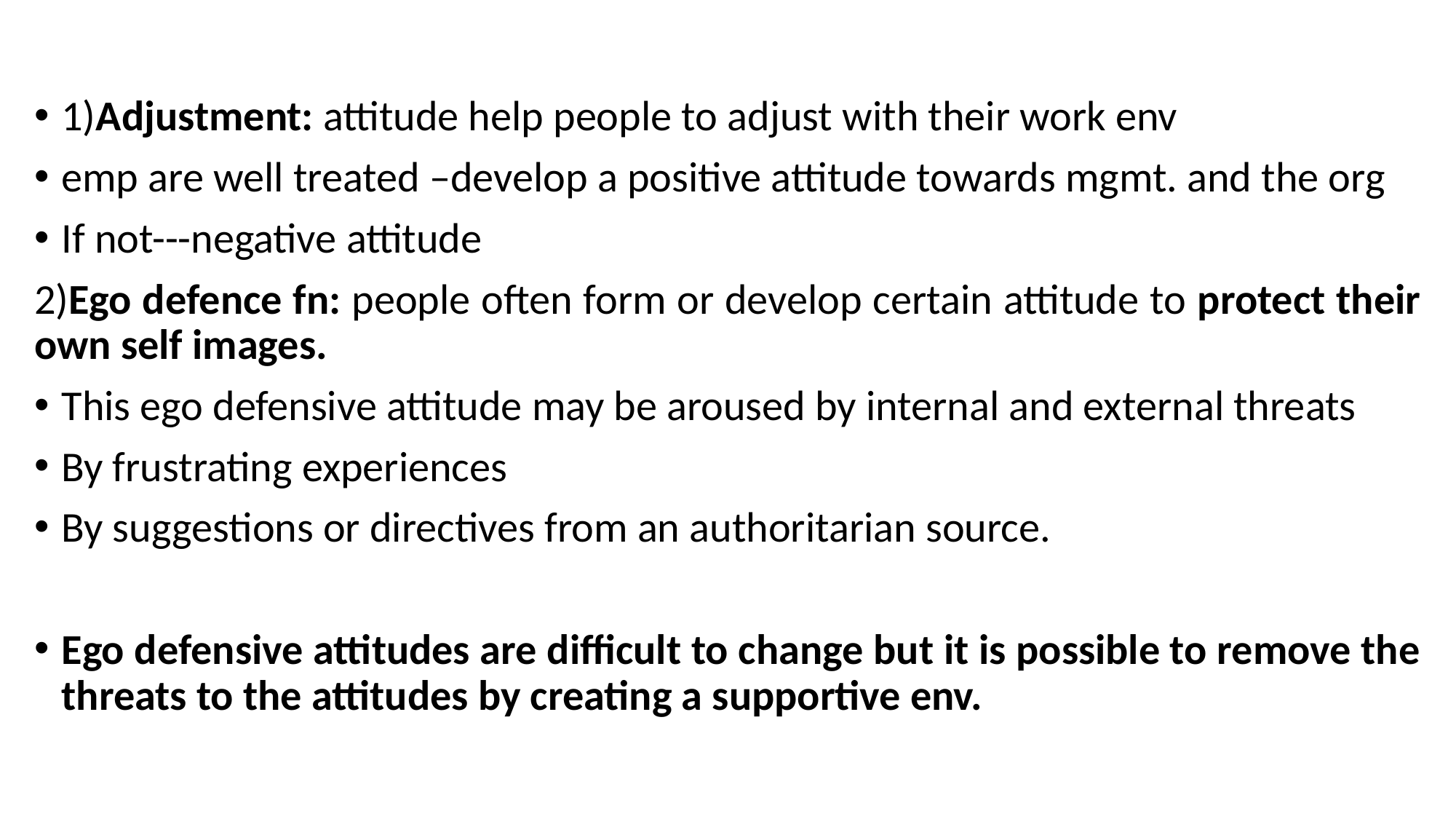

1)Adjustment: attitude help people to adjust with their work env
emp are well treated –develop a positive attitude towards mgmt. and the org
If not---negative attitude
2)Ego defence fn: people often form or develop certain attitude to protect their own self images.
This ego defensive attitude may be aroused by internal and external threats
By frustrating experiences
By suggestions or directives from an authoritarian source.

Ego defensive attitudes are difficult to change but it is possible to remove the threats to the attitudes by creating a supportive env.